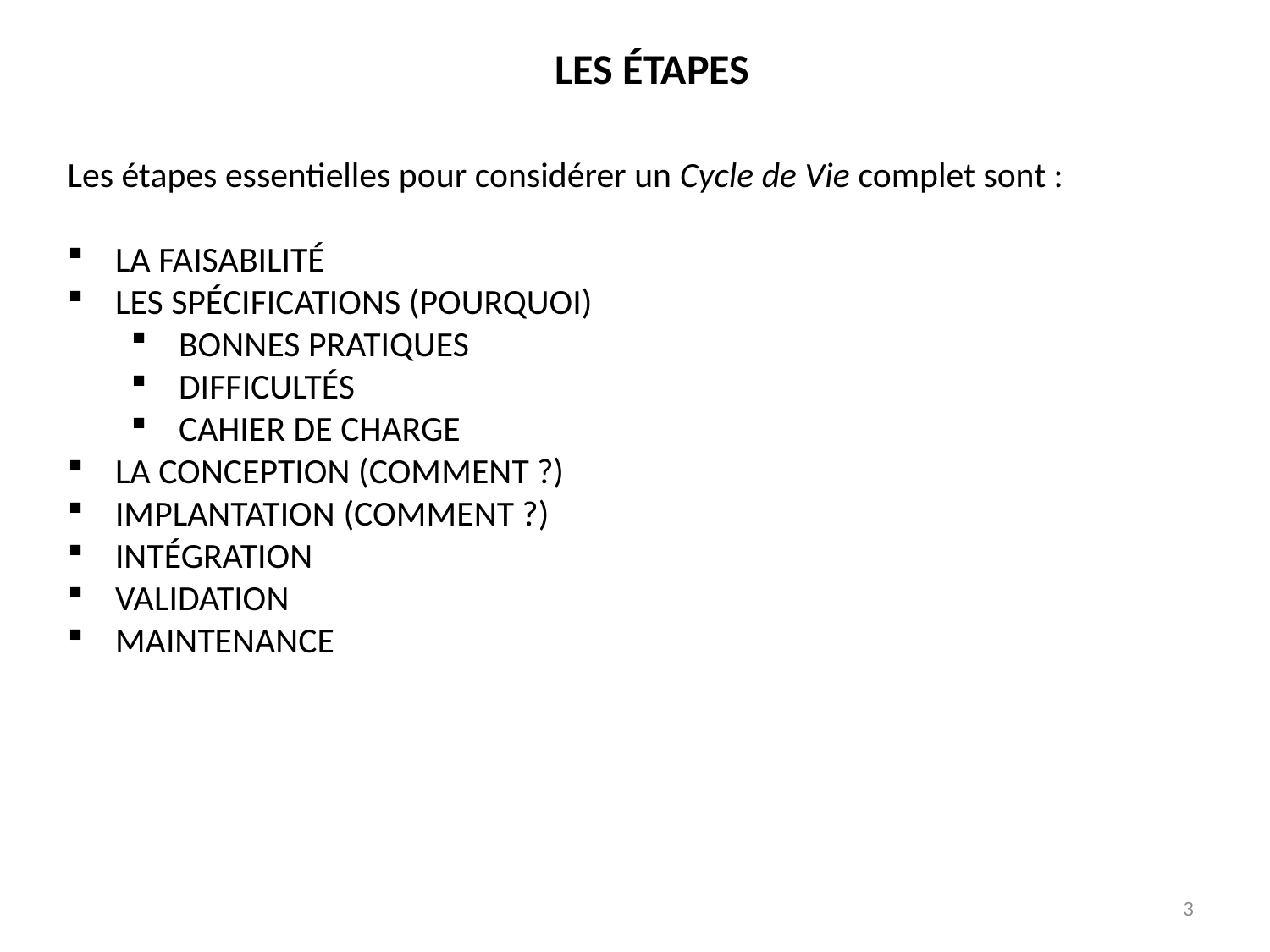

LES ÉTAPES
Les étapes essentielles pour considérer un Cycle de Vie complet sont :

LA FAISABILITÉ
LES SPÉCIFICATIONS (POURQUOI)
BONNES PRATIQUES
DIFFICULTÉS
CAHIER DE CHARGE
LA CONCEPTION (COMMENT ?)
IMPLANTATION (COMMENT ?)
INTÉGRATION
VALIDATION
MAINTENANCE

3